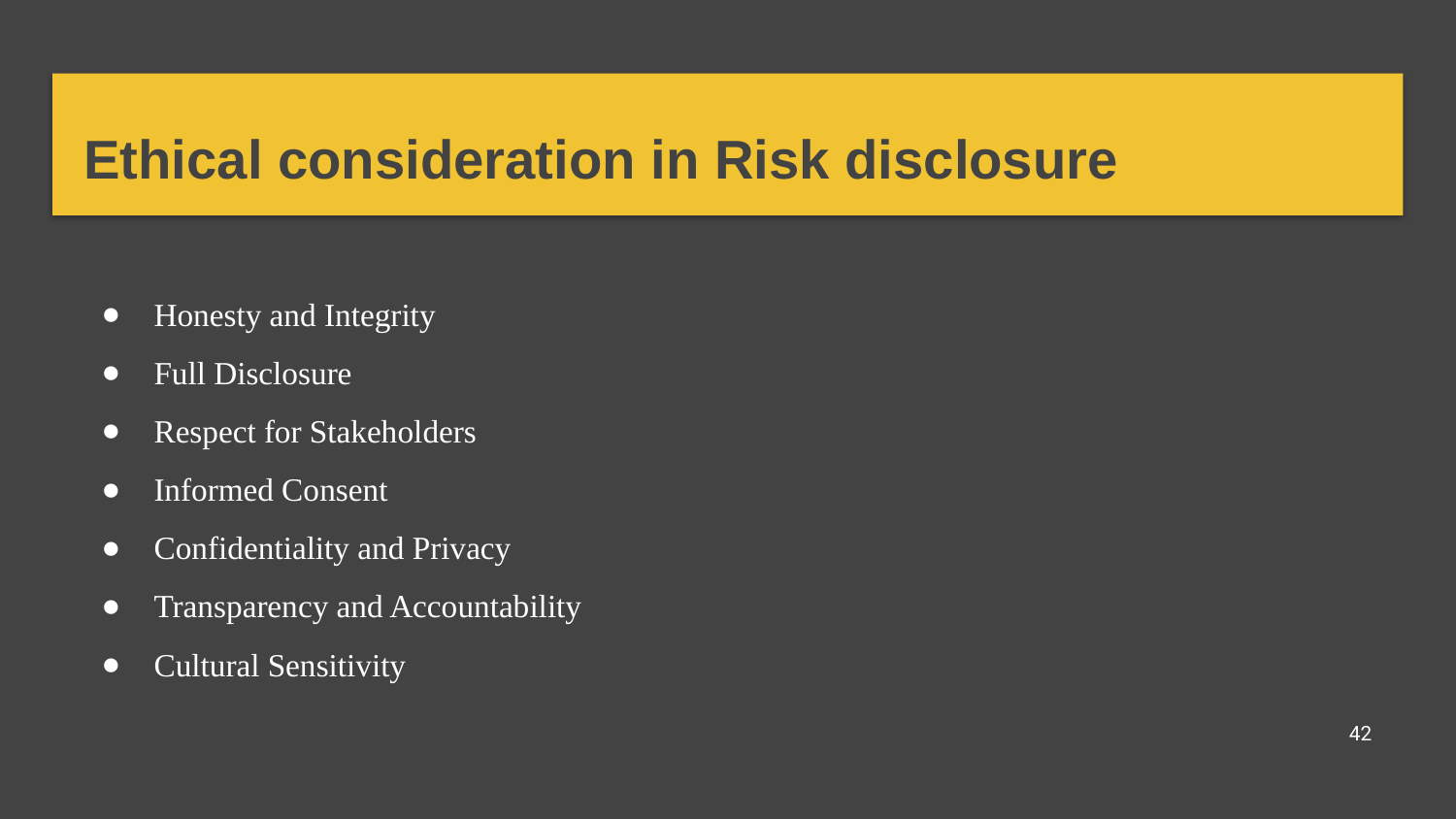

# Ethical consideration in Risk disclosure
Honesty and Integrity
Full Disclosure
Respect for Stakeholders
Informed Consent
Confidentiality and Privacy
Transparency and Accountability
Cultural Sensitivity
42